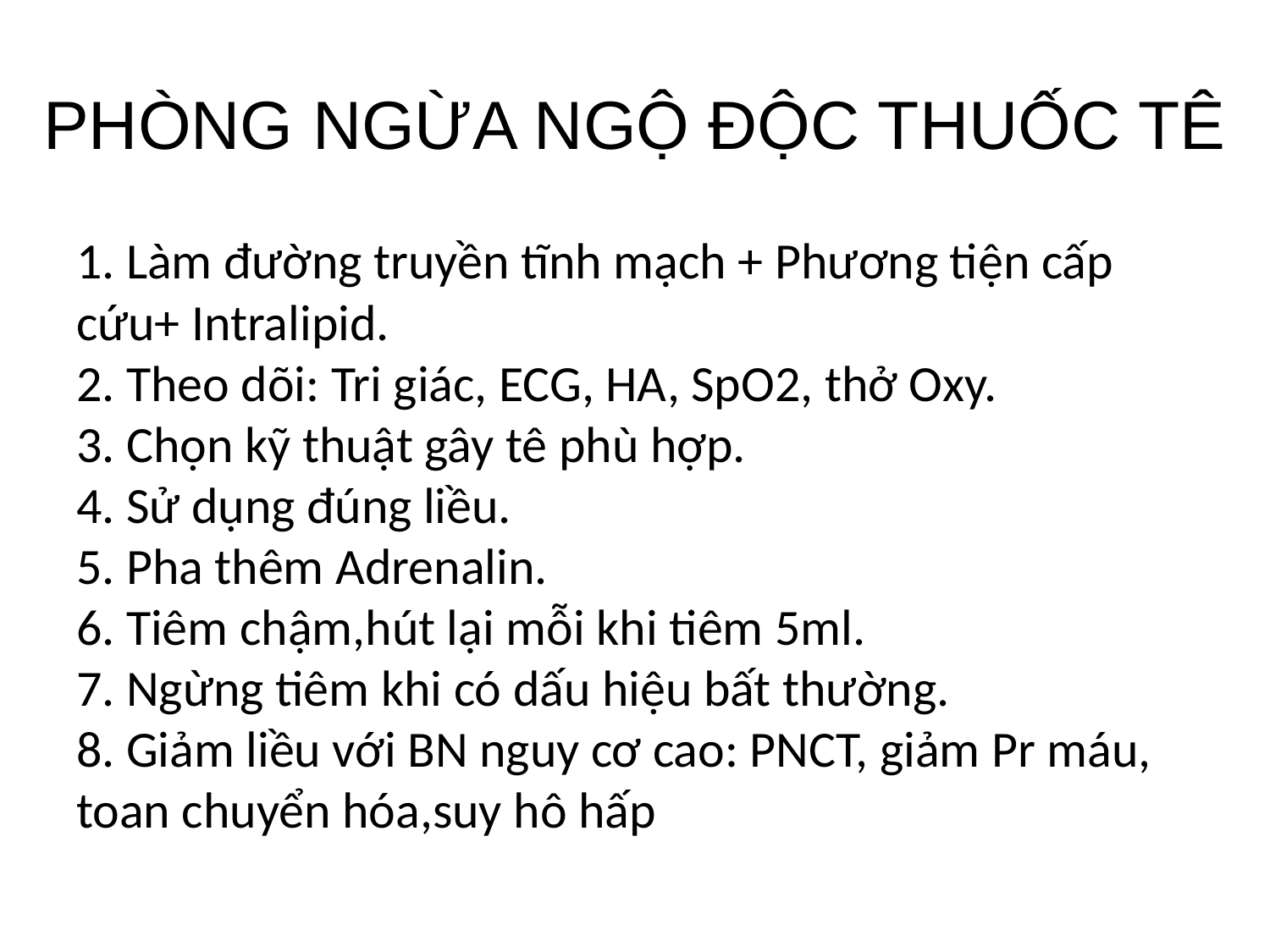

# PHÒNG NGỪA NGỘ ĐỘC THUỐC TÊ
1. Làm đường truyền tĩnh mạch + Phương tiện cấp cứu+ Intralipid.
2. Theo dõi: Tri giác, ECG, HA, SpO2, thở Oxy.
3. Chọn kỹ thuật gây tê phù hợp.
4. Sử dụng đúng liều.
5. Pha thêm Adrenalin.
6. Tiêm chậm,hút lại mỗi khi tiêm 5ml.
7. Ngừng tiêm khi có dấu hiệu bất thường.
8. Giảm liều với BN nguy cơ cao: PNCT, giảm Pr máu, toan chuyển hóa,suy hô hấp